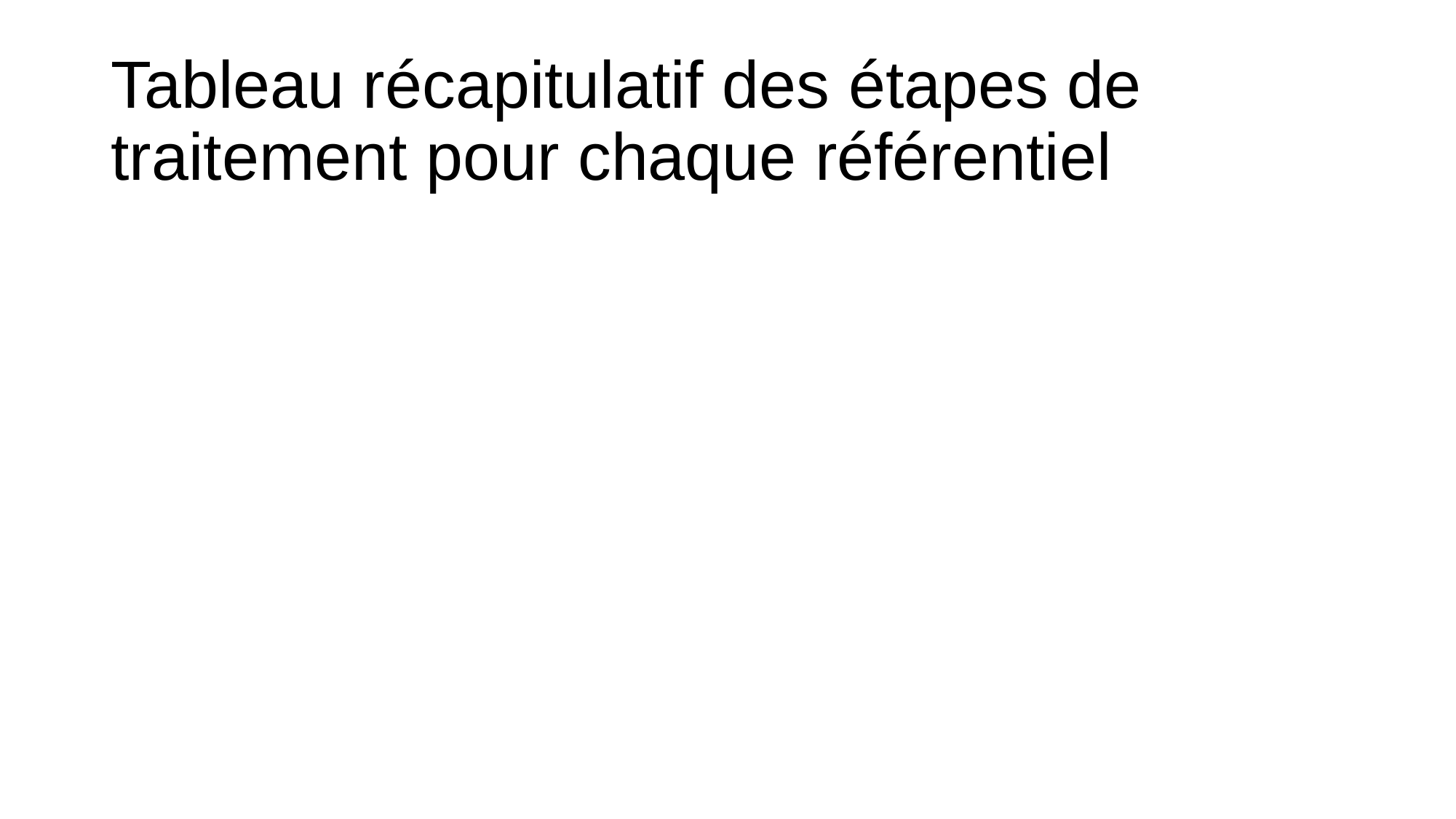

# Tableau récapitulatif des étapes de traitement pour chaque référentiel